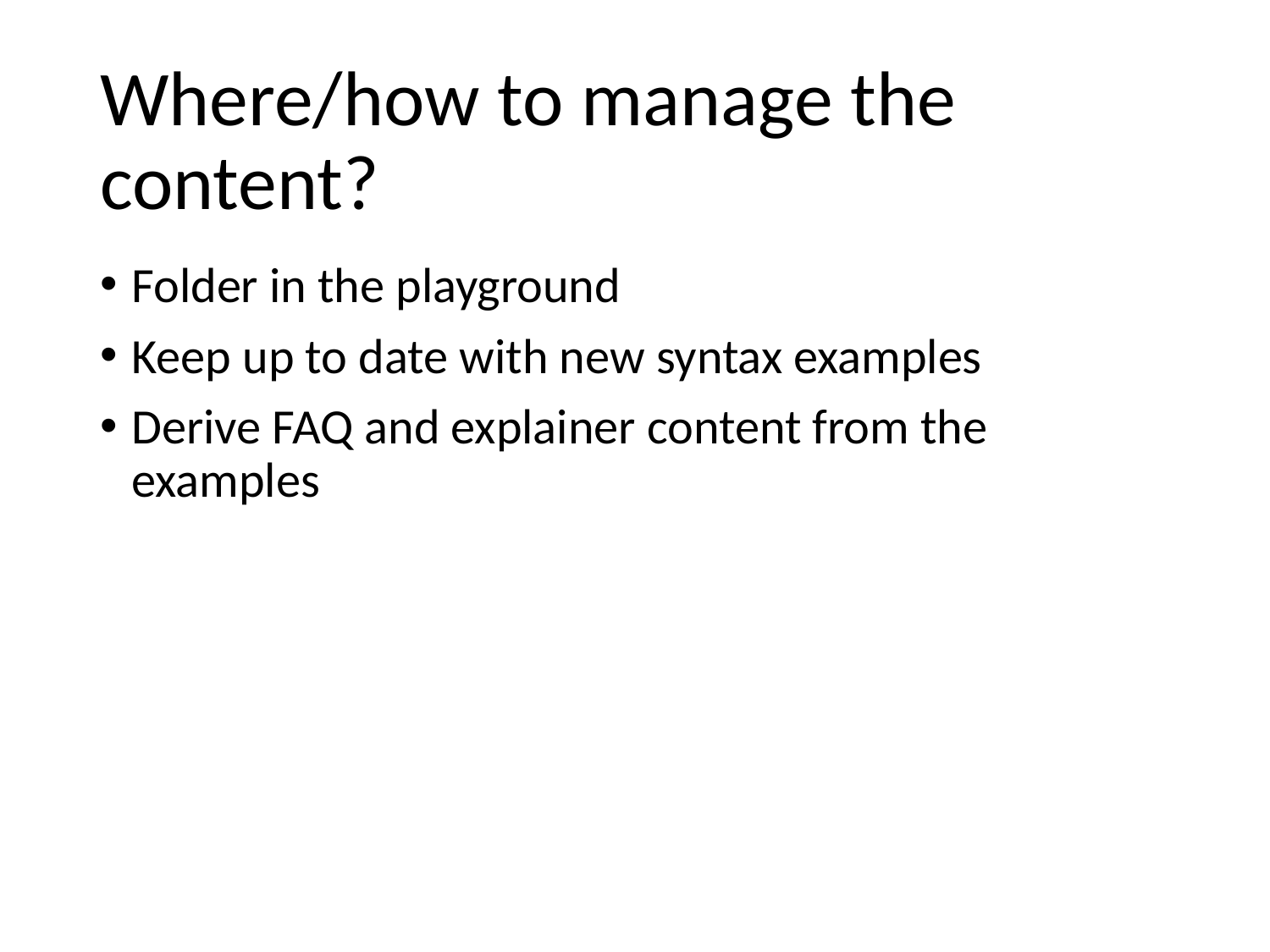

# Where/how to manage the content?
Folder in the playground
Keep up to date with new syntax examples
Derive FAQ and explainer content from the examples